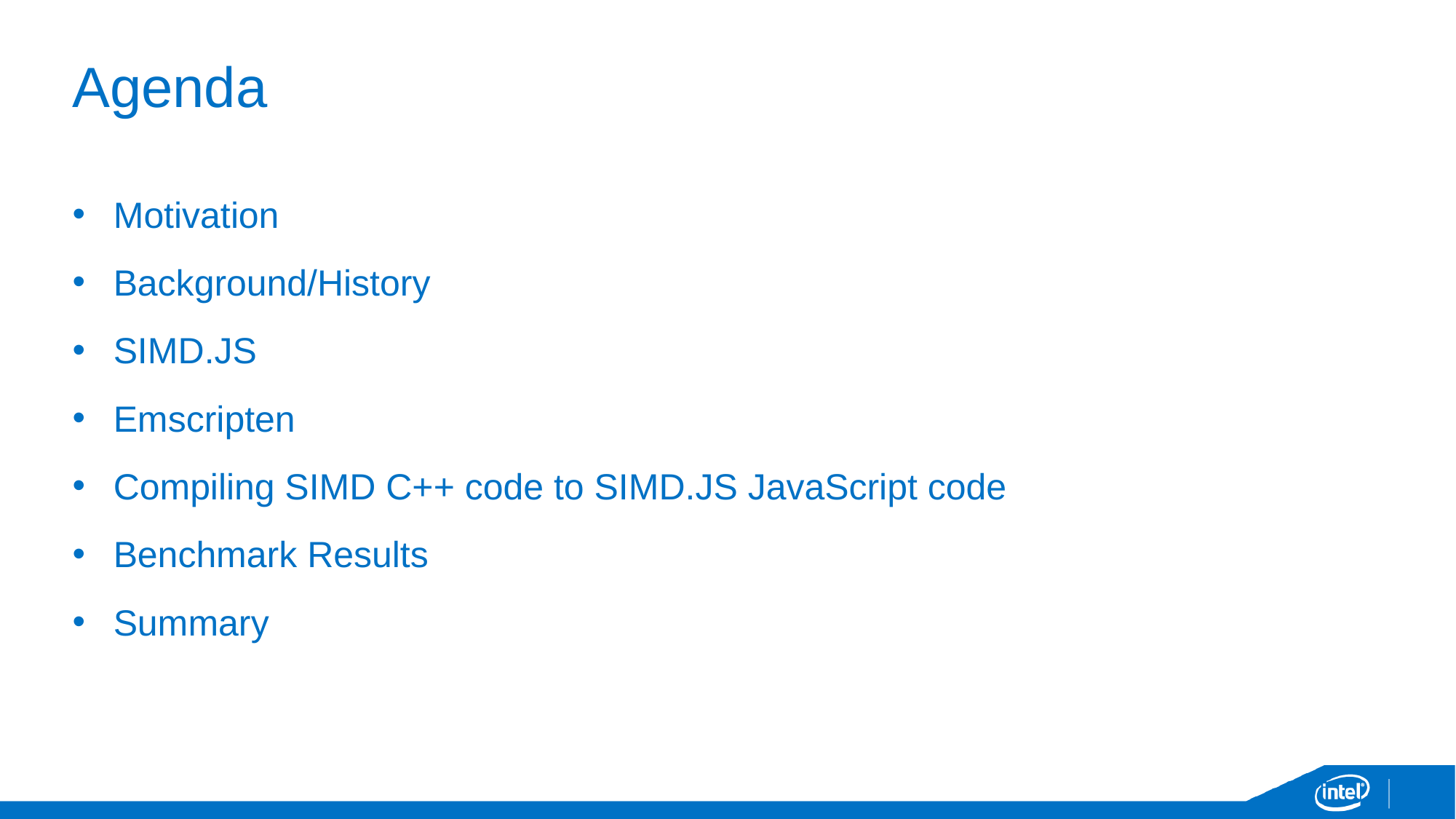

# Agenda
Motivation
Background/History
SIMD.JS
Emscripten
Compiling SIMD C++ code to SIMD.JS JavaScript code
Benchmark Results
Summary